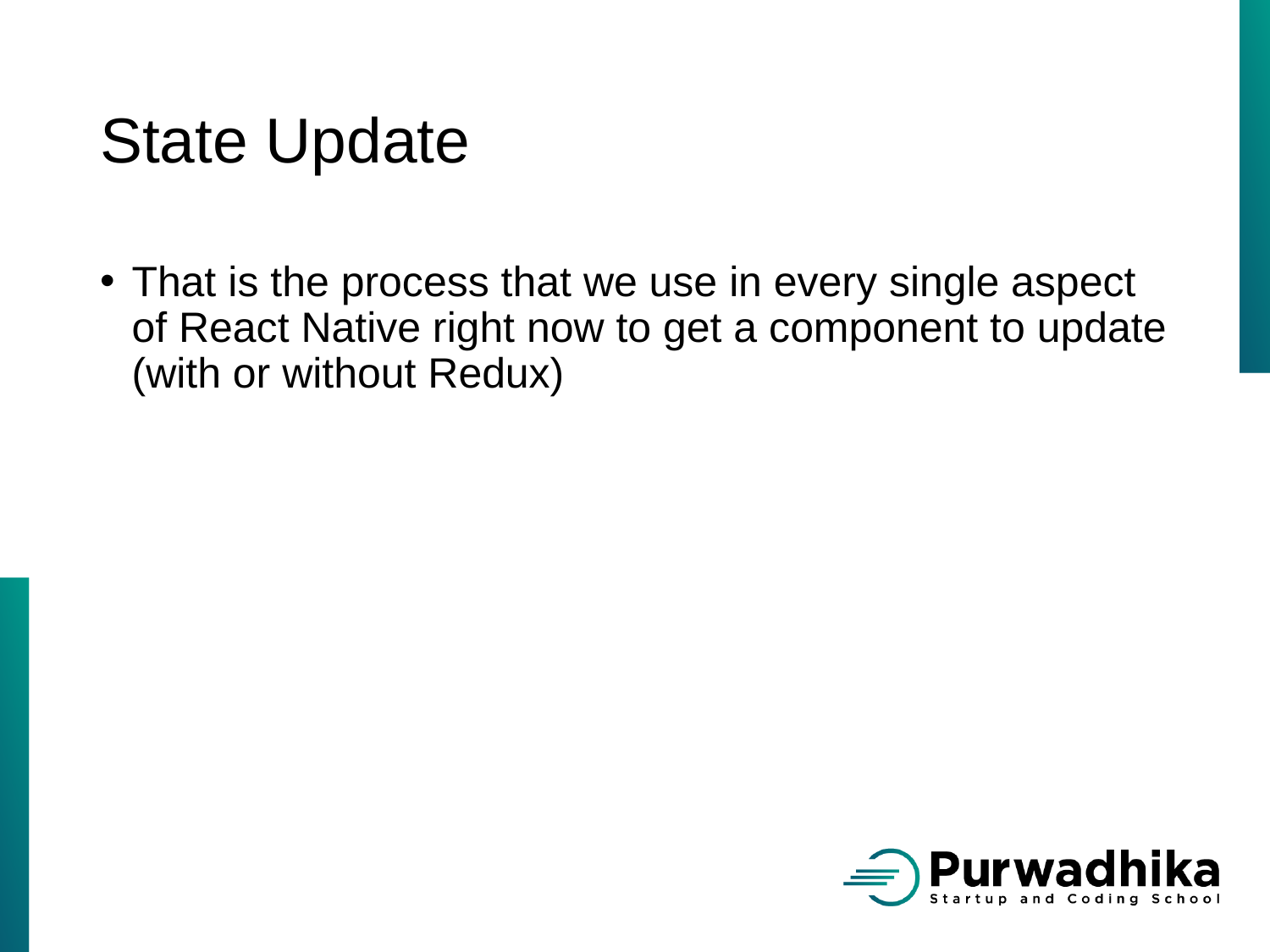

# State Update
That is the process that we use in every single aspect of React Native right now to get a component to update (with or without Redux)